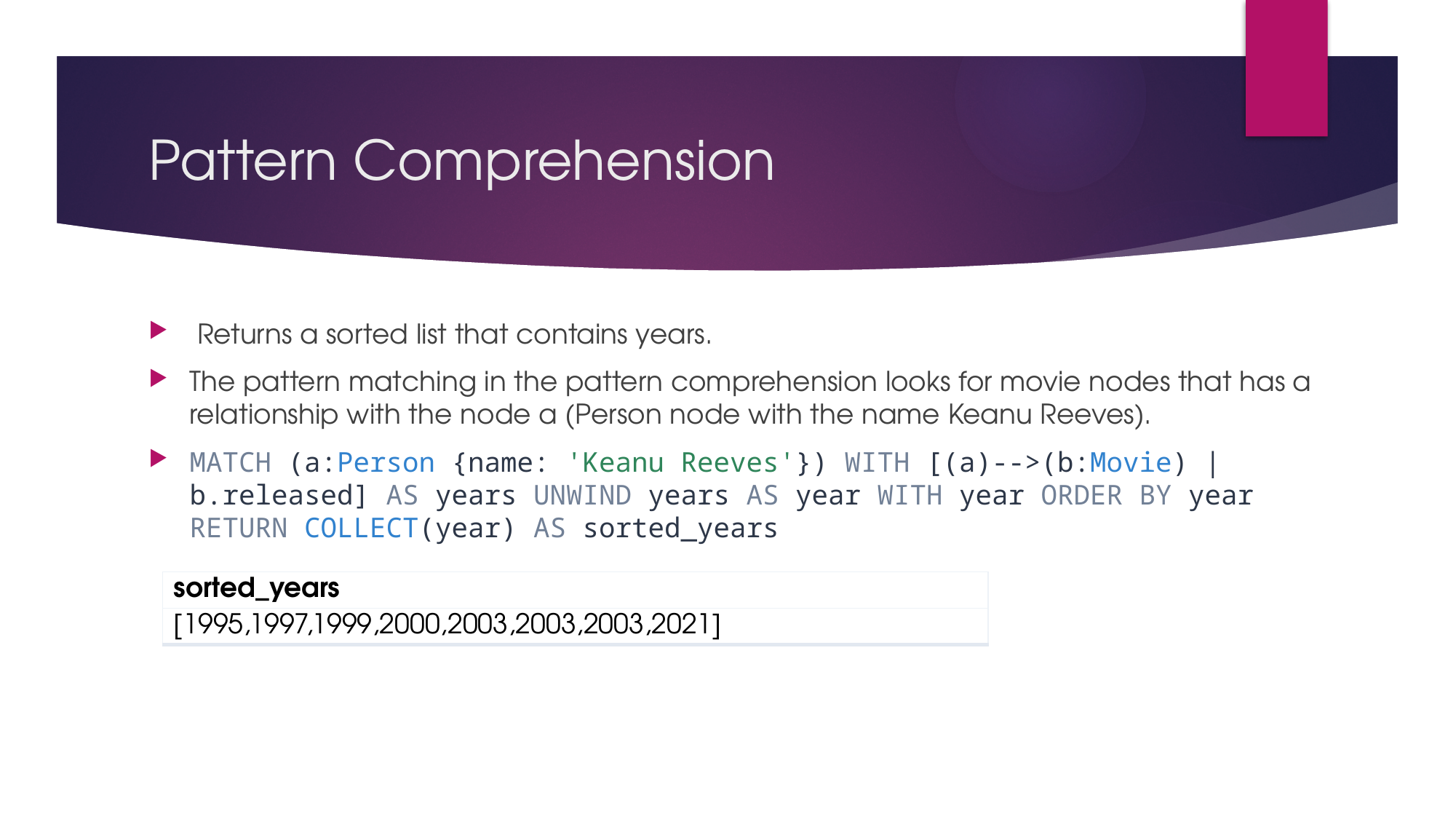

# Pattern Comprehension
 Returns a sorted list that contains years.
The pattern matching in the pattern comprehension looks for movie nodes that has a relationship with the node a (Person node with the name Keanu Reeves).
MATCH (a:Person {name: 'Keanu Reeves'}) WITH [(a)-->(b:Movie) | b.released] AS years UNWIND years AS year WITH year ORDER BY year RETURN COLLECT(year) AS sorted_years

| sorted\_years |
| --- |
| [1995,1997,1999,2000,2003,2003,2003,2021] |